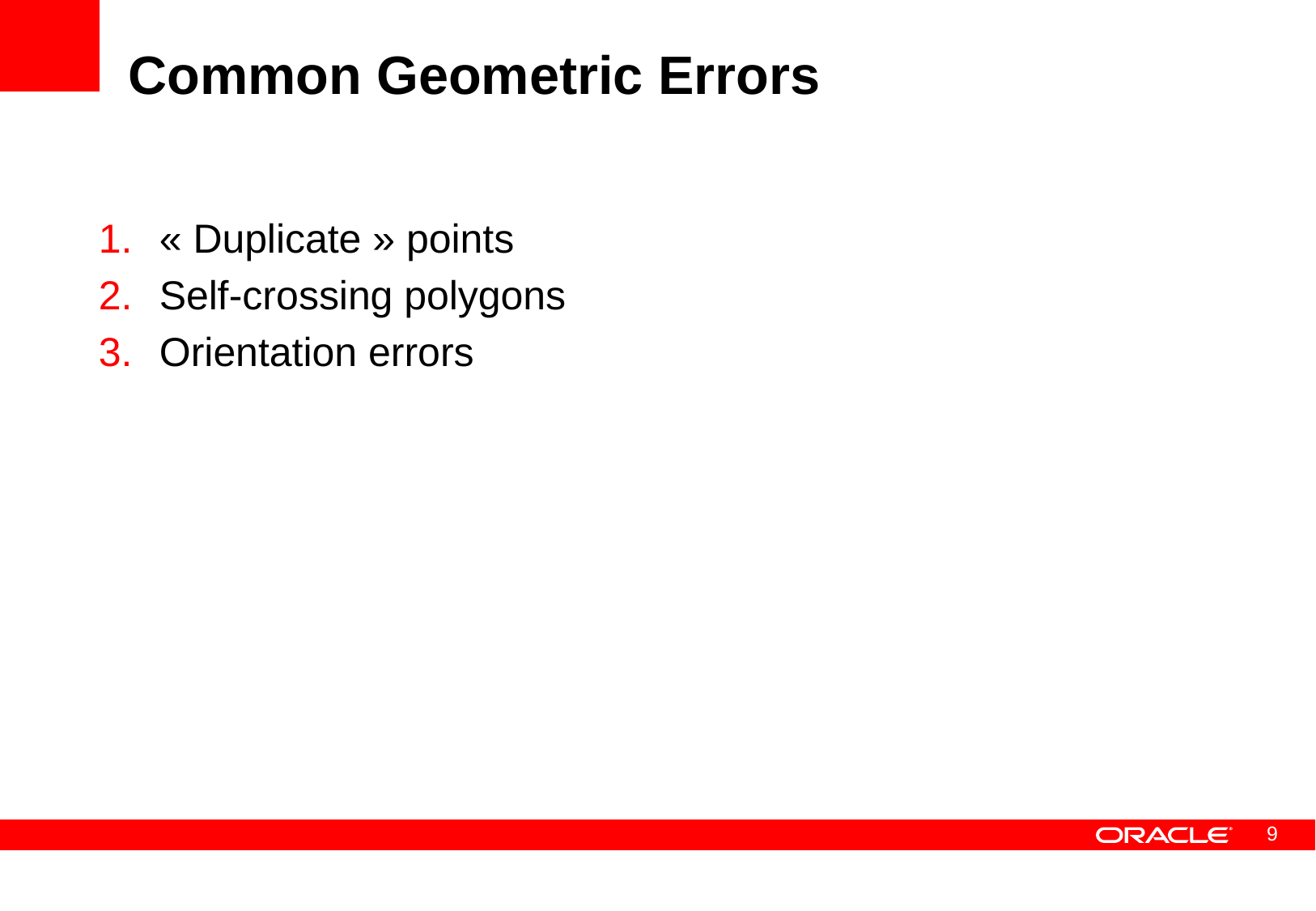

# Common Geometric Errors
« Duplicate » points
Self-crossing polygons
Orientation errors